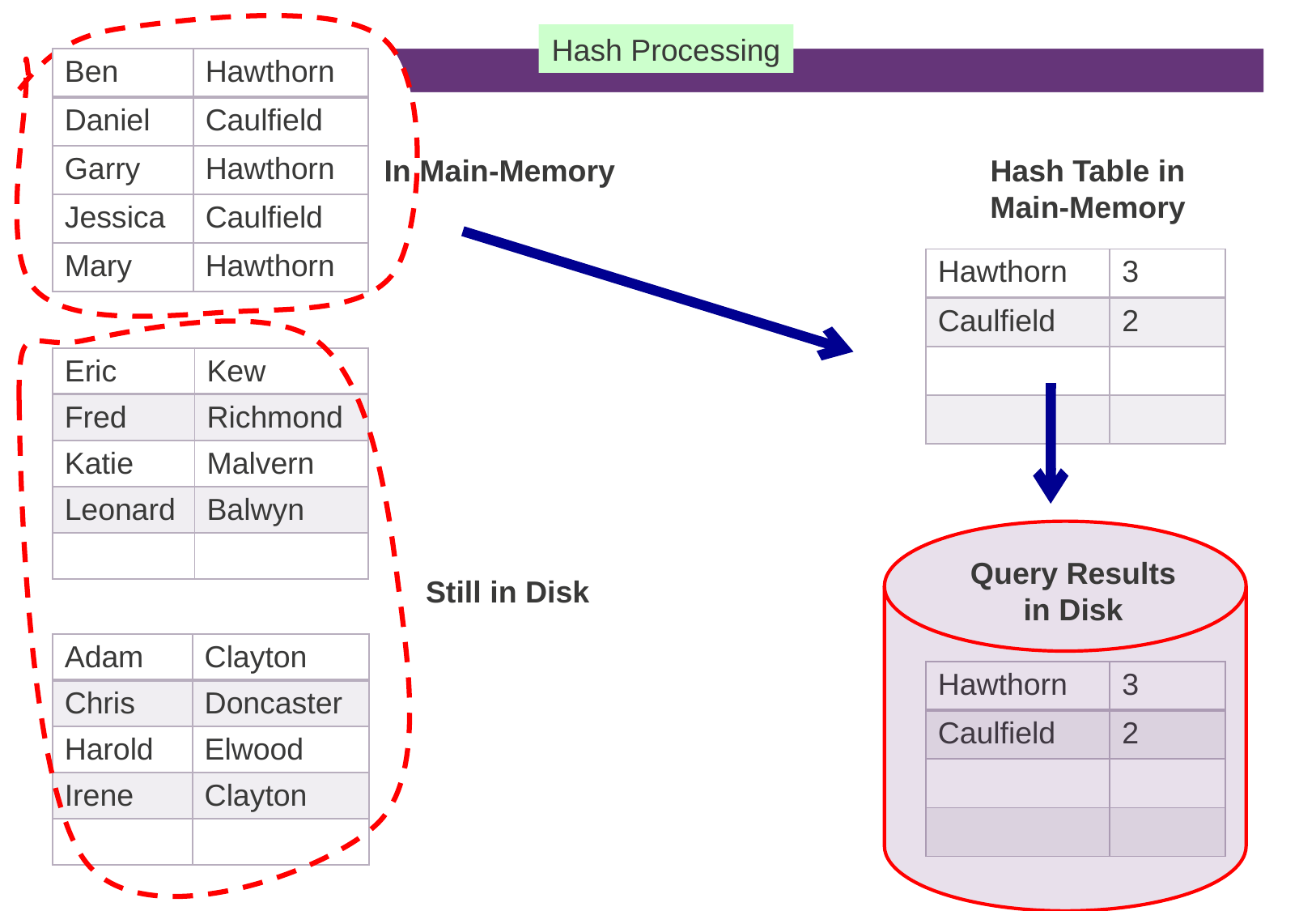

Hash Processing
| Ben | Hawthorn |
| --- | --- |
| Daniel | Caulfield |
| Garry | Hawthorn |
| Jessica | Caulfield |
| Mary | Hawthorn |
In Main-Memory
Hash Table in Main-Memory
| Hawthorn | 3 |
| --- | --- |
| Caulfield | 2 |
|  |  |
|  |  |

| Eric | Kew |
| --- | --- |
| Fred | Richmond |
| Katie | Malvern |
| Leonard | Balwyn |
|  |  |

Query Results in Disk
Still in Disk
| Adam | Clayton |
| --- | --- |
| Chris | Doncaster |
| Harold | Elwood |
| Irene | Clayton |
|  |  |
| Hawthorn | 3 |
| --- | --- |
| Caulfield | 2 |
|  |  |
|  |  |